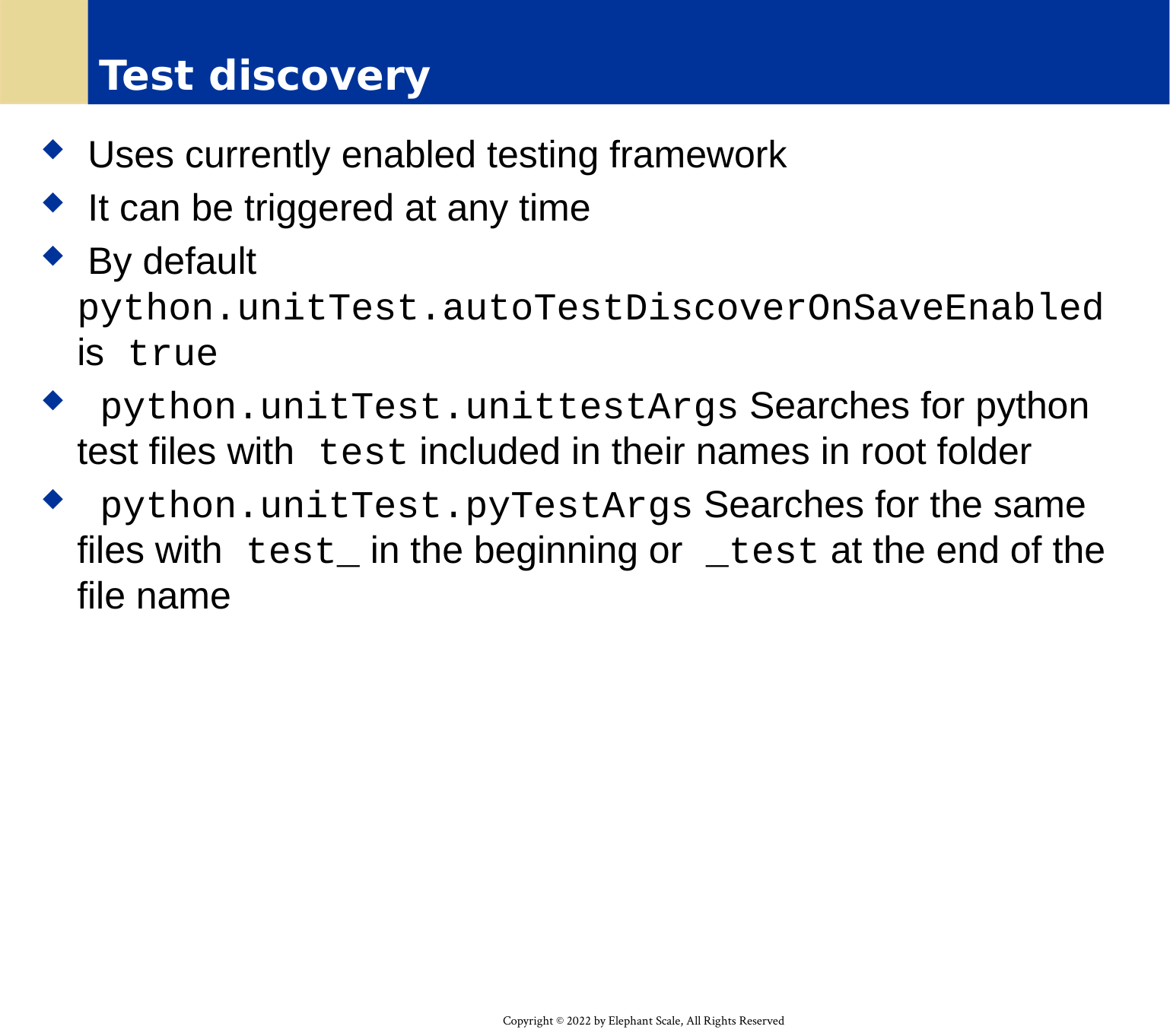

# Test discovery
 Uses currently enabled testing framework
 It can be triggered at any time
 By default python.unitTest.autoTestDiscoverOnSaveEnabled is true
 python.unitTest.unittestArgs Searches for python test files with test included in their names in root folder
 python.unitTest.pyTestArgs Searches for the same files with test_ in the beginning or _test at the end of the file name
Copyright © 2022 by Elephant Scale, All Rights Reserved